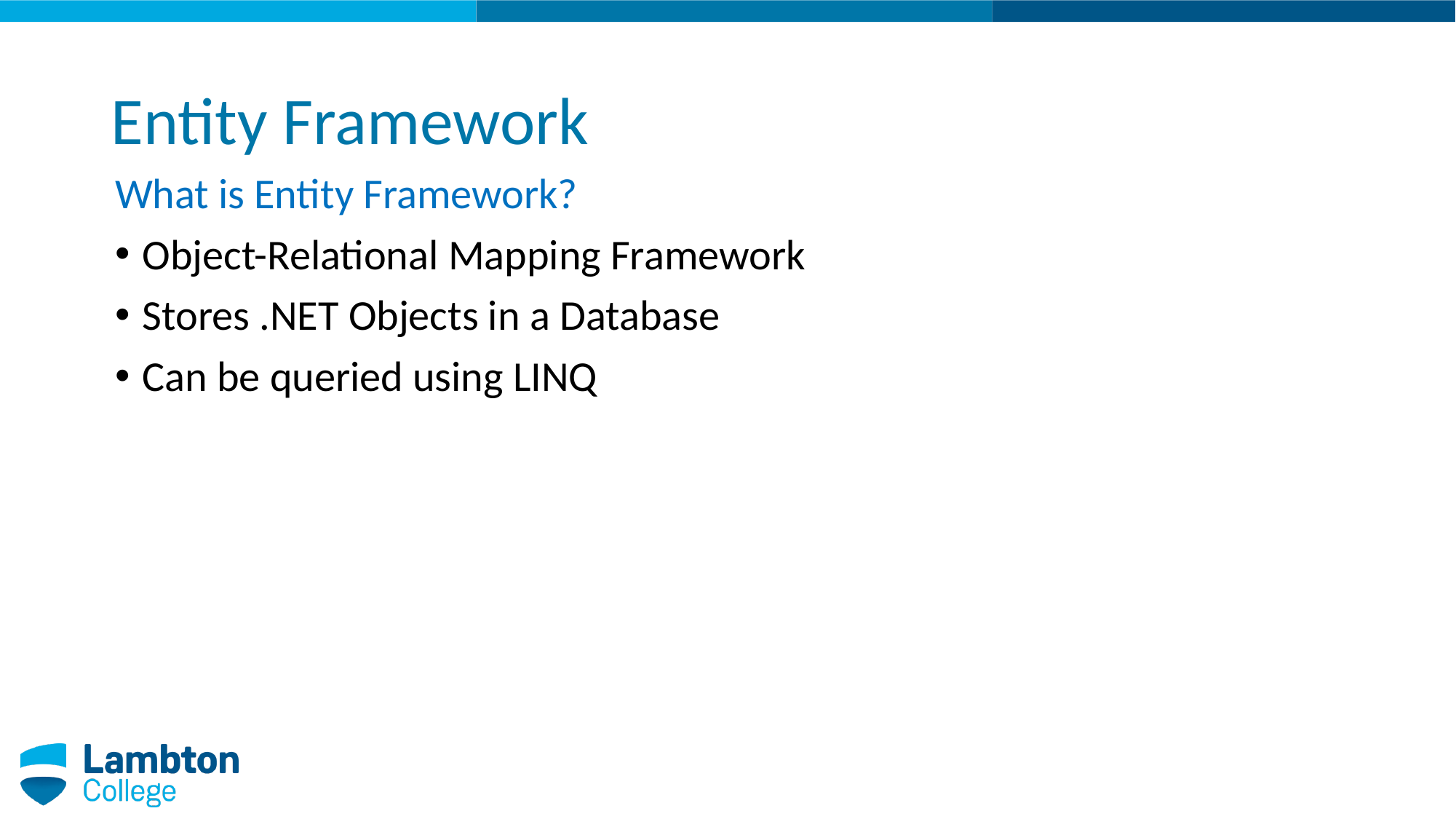

# Entity Framework
What is Entity Framework?
Object-Relational Mapping Framework
Stores .NET Objects in a Database
Can be queried using LINQ